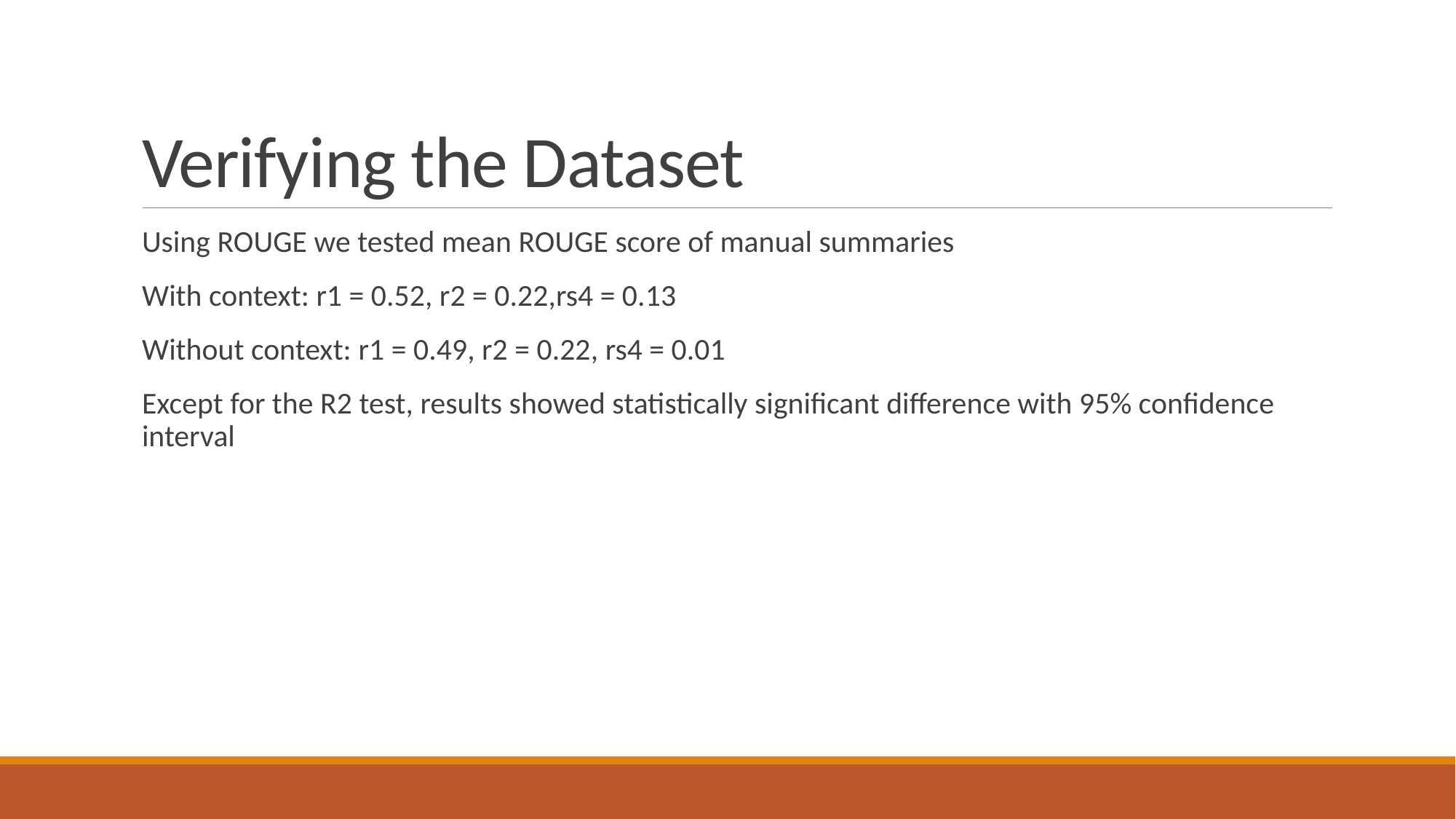

# Verifying the Dataset
Using ROUGE we tested mean ROUGE score of manual summaries
With context: r1 = 0.52, r2 = 0.22,rs4 = 0.13
Without context: r1 = 0.49, r2 = 0.22, rs4 = 0.01
Except for the R2 test, results showed statistically significant difference with 95% confidence interval